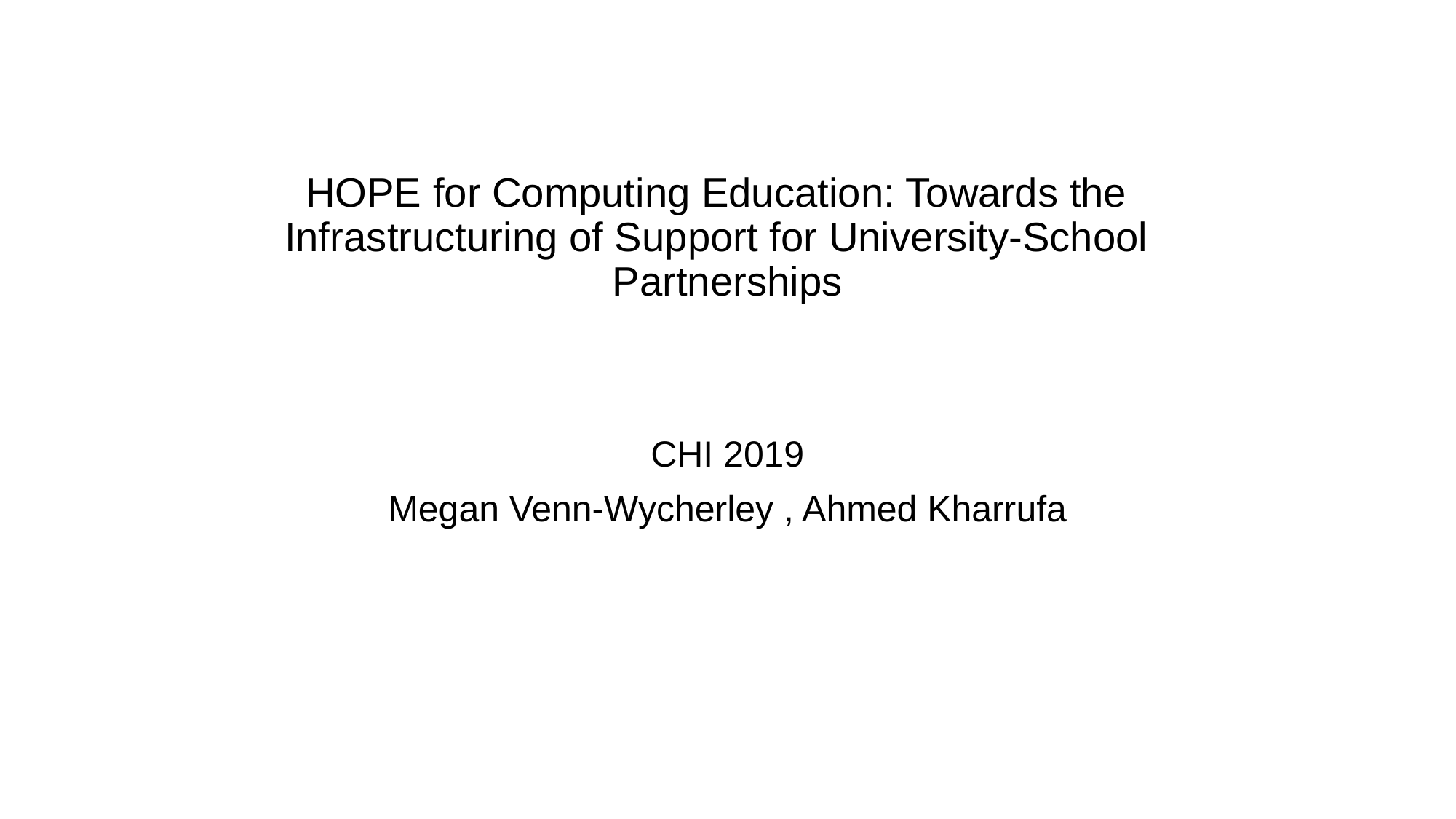

# HOPE for Computing Education: Towards the   Infrastructuring of Support for University-School   Partnerships
CHI 2019
Megan Venn-Wycherley , Ahmed Kharrufa